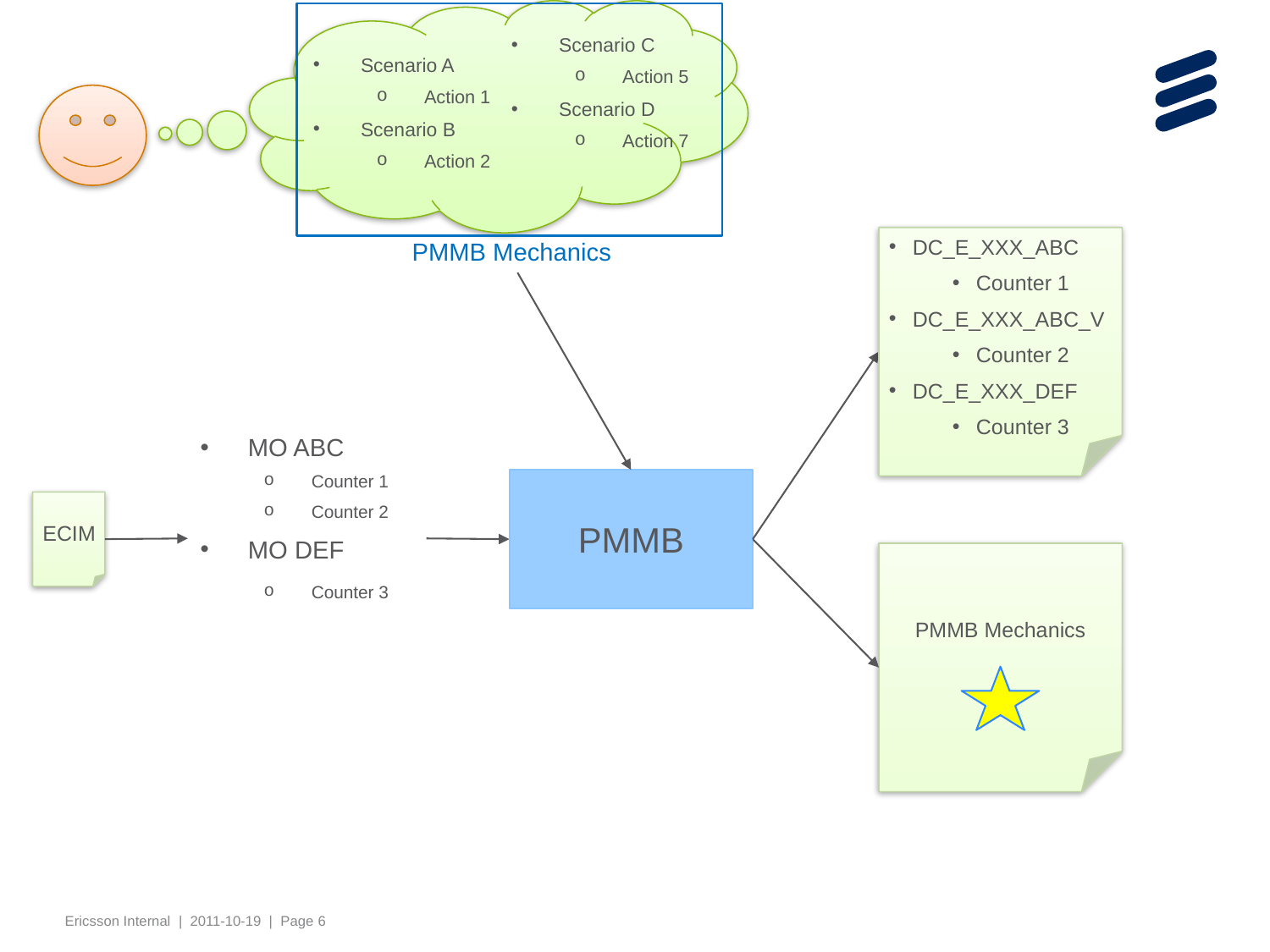

Scenario C
Action 5
Scenario D
Action 7

Scenario A
Action 1
Scenario B
Action 2

DC_E_XXX_ABC
Counter 1
DC_E_XXX_ABC_V
Counter 2
DC_E_XXX_DEF
Counter 3
PMMB Mechanics
MO ABC
Counter 1
Counter 2
MO DEF
Counter 3
PMMB
ECIM
PMMB Mechanics